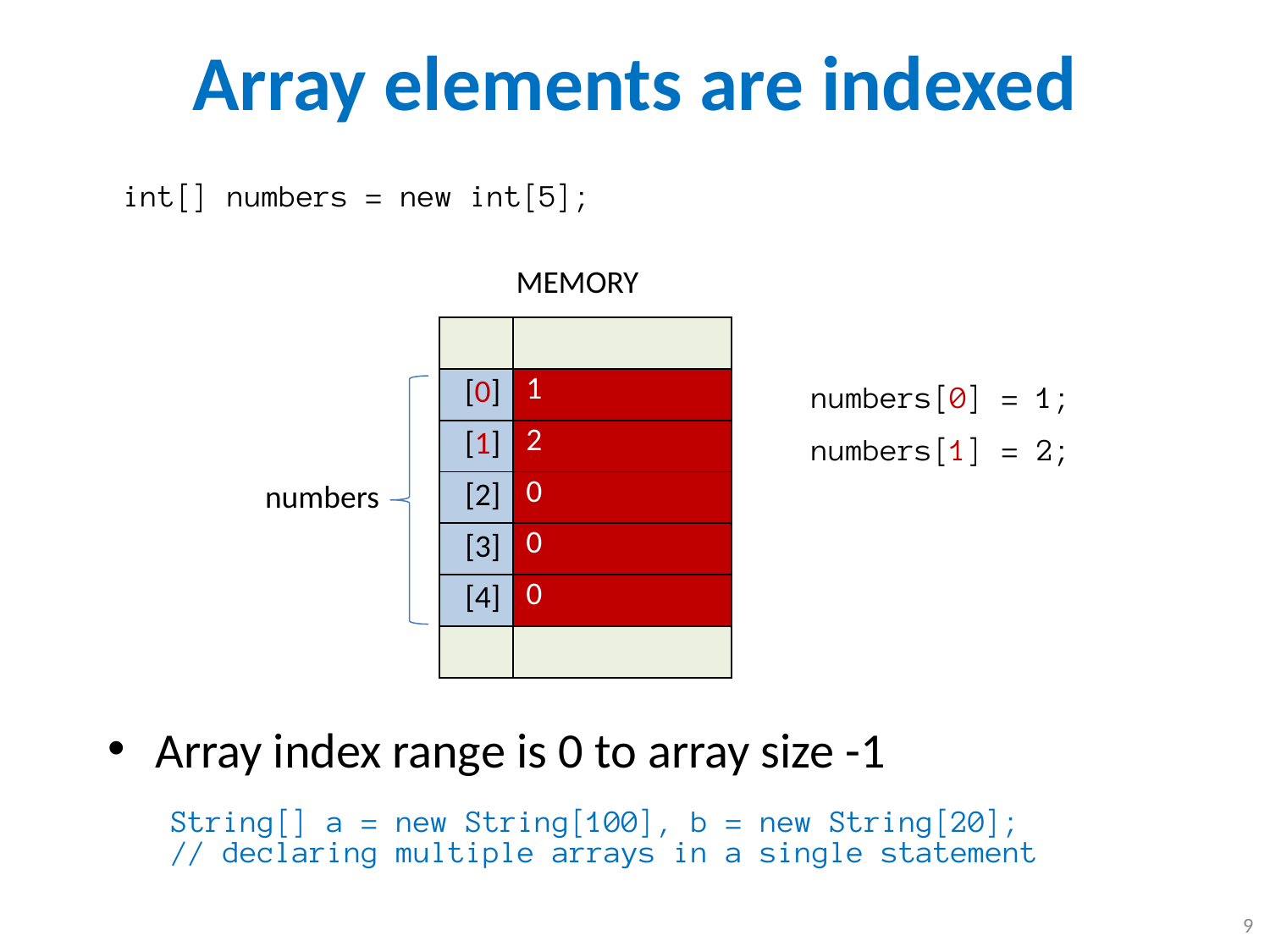

# Array elements are indexed
int[] numbers = new int[5];
MEMORY
|  |  |  |
| --- | --- | --- |
|  | [0] | 1 |
|  | [1] | 2 |
|  | [2] | 0 |
|  | [3] | 0 |
|  | [4] | 0 |
|  |  |  |
numbers[0] = 1;

numbers
numbers[1] = 2;
Array index range is 0 to array size -1

	String[] a = new String[100], b = new String[20];
	// declaring multiple arrays in a single statement

9